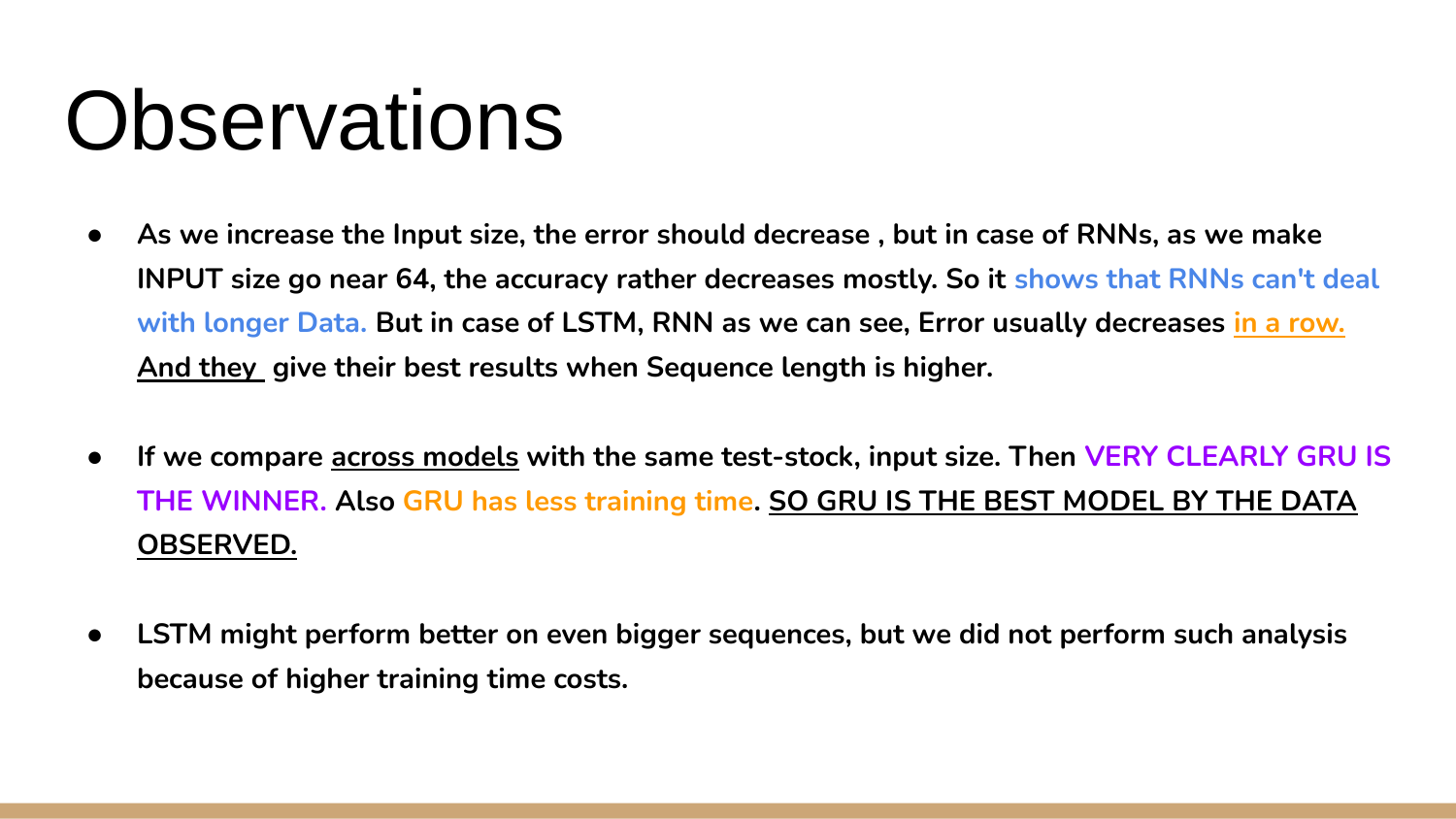

# Observations
As we increase the Input size, the error should decrease , but in case of RNNs, as we make INPUT size go near 64, the accuracy rather decreases mostly. So it shows that RNNs can't deal with longer Data. But in case of LSTM, RNN as we can see, Error usually decreases in a row. And they  give their best results when Sequence length is higher.

If we compare across models with the same test-stock, input size. Then VERY CLEARLY GRU IS THE WINNER. Also GRU has less training time. SO GRU IS THE BEST MODEL BY THE DATA OBSERVED.

LSTM might perform better on even bigger sequences, but we did not perform such analysis because of higher training time costs.